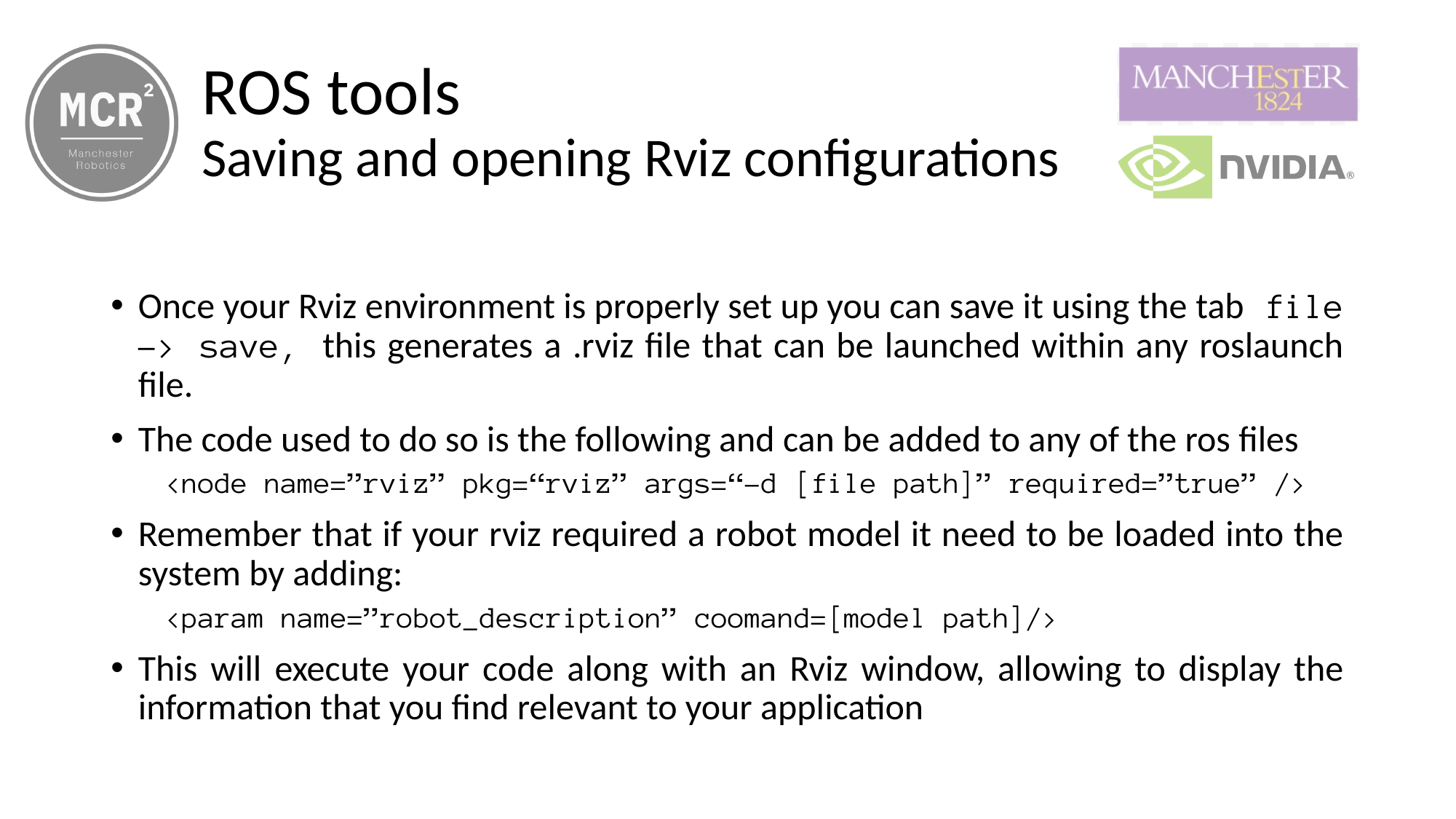

# ROS tools Saving and opening Rviz configurations
Once your Rviz environment is properly set up you can save it using the tab file -> save, this generates a .rviz file that can be launched within any roslaunch file.
The code used to do so is the following and can be added to any of the ros files
<node name=”rviz” pkg=“rviz” args=“-d [file path]” required=”true” />
Remember that if your rviz required a robot model it need to be loaded into the system by adding:
<param name=”robot_description” coomand=[model path]/>
This will execute your code along with an Rviz window, allowing to display the information that you find relevant to your application